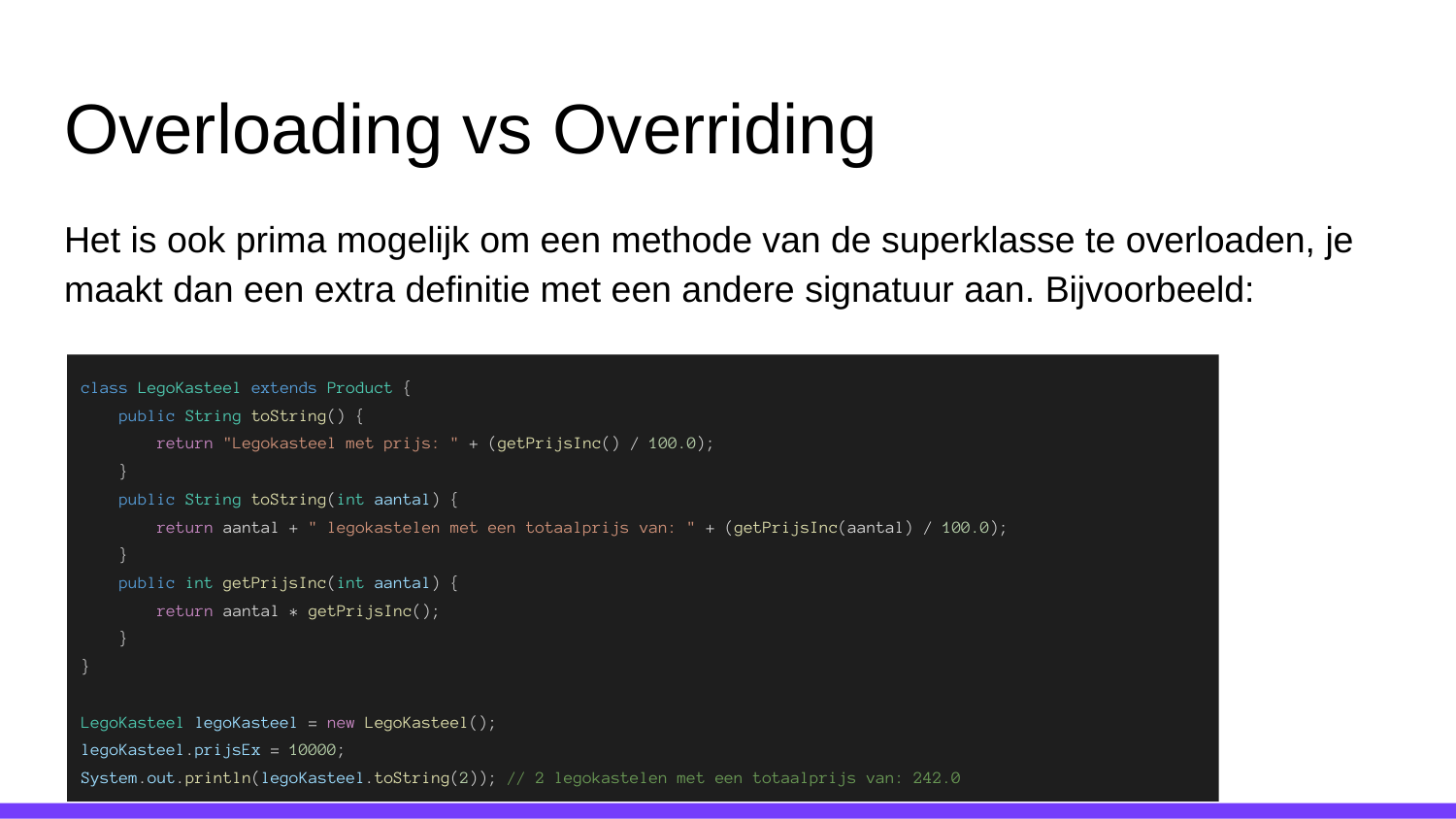

# Overloading vs Overriding
Het is ook prima mogelijk om een methode van de superklasse te overloaden, je maakt dan een extra definitie met een andere signatuur aan. Bijvoorbeeld:
class LegoKasteel extends Product {
    public String toString() {
        return "Legokasteel met prijs: " + (getPrijsInc() / 100.0);
    }
    public String toString(int aantal) {
        return aantal + " legokastelen met een totaalprijs van: " + (getPrijsInc(aantal) / 100.0);
    }
    public int getPrijsInc(int aantal) {
        return aantal * getPrijsInc();
    }
}

LegoKasteel legoKasteel = new LegoKasteel();
legoKasteel.prijsEx = 10000;
System.out.println(legoKasteel.toString(2)); // 2 legokastelen met een totaalprijs van: 242.0